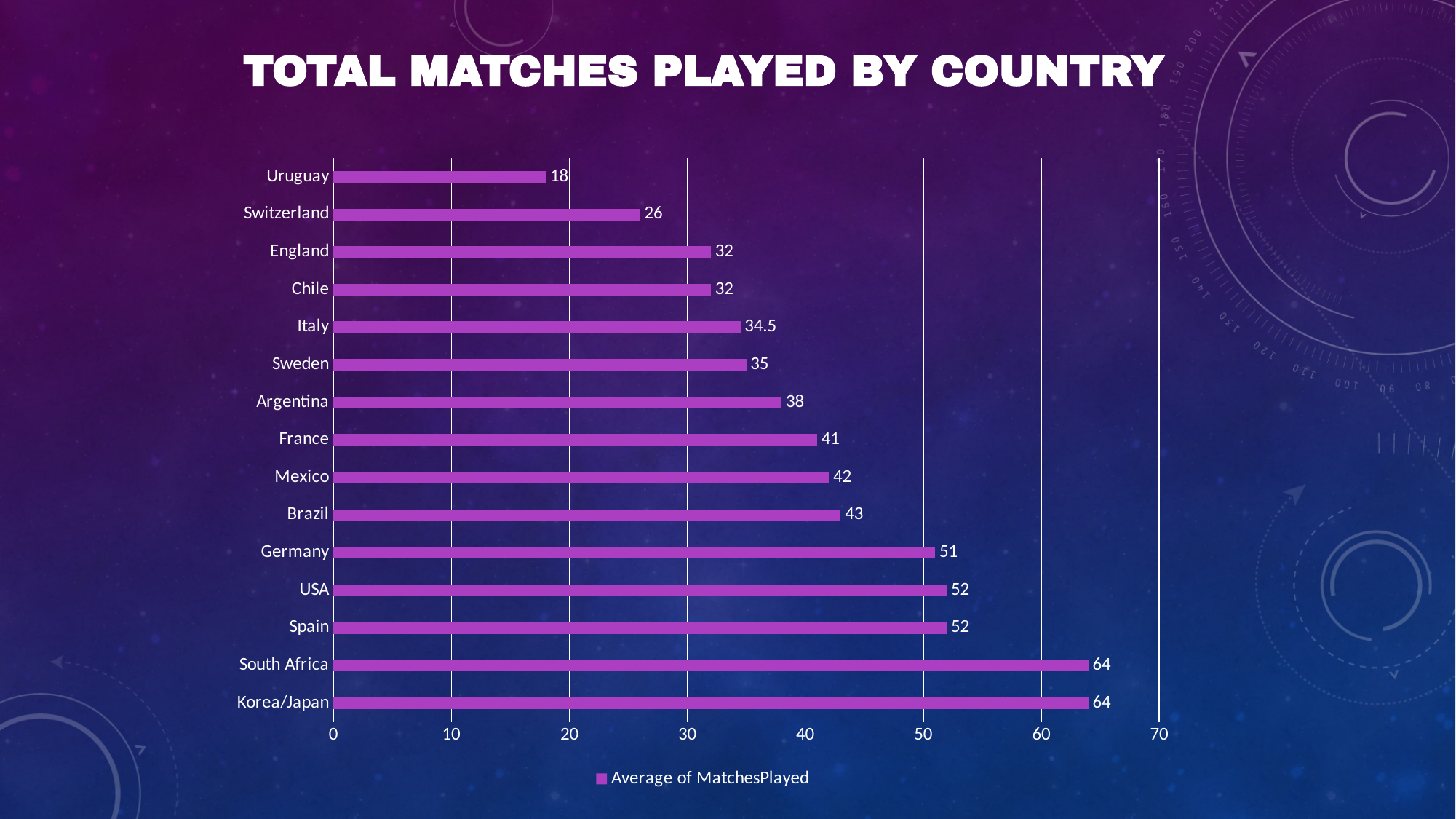

TOTAL MATCHES PLAYED BY COUNTRY

### Chart

| Category | Average of MatchesPlayed |
|---|---|
| Korea/Japan | 64.0 |
| South Africa | 64.0 |
| Spain | 52.0 |
| USA | 52.0 |
| Germany | 51.0 |
| Brazil | 43.0 |
| Mexico | 42.0 |
| France | 41.0 |
| Argentina | 38.0 |
| Sweden | 35.0 |
| Italy | 34.5 |
| Chile | 32.0 |
| England | 32.0 |
| Switzerland | 26.0 |
| Uruguay | 18.0 |